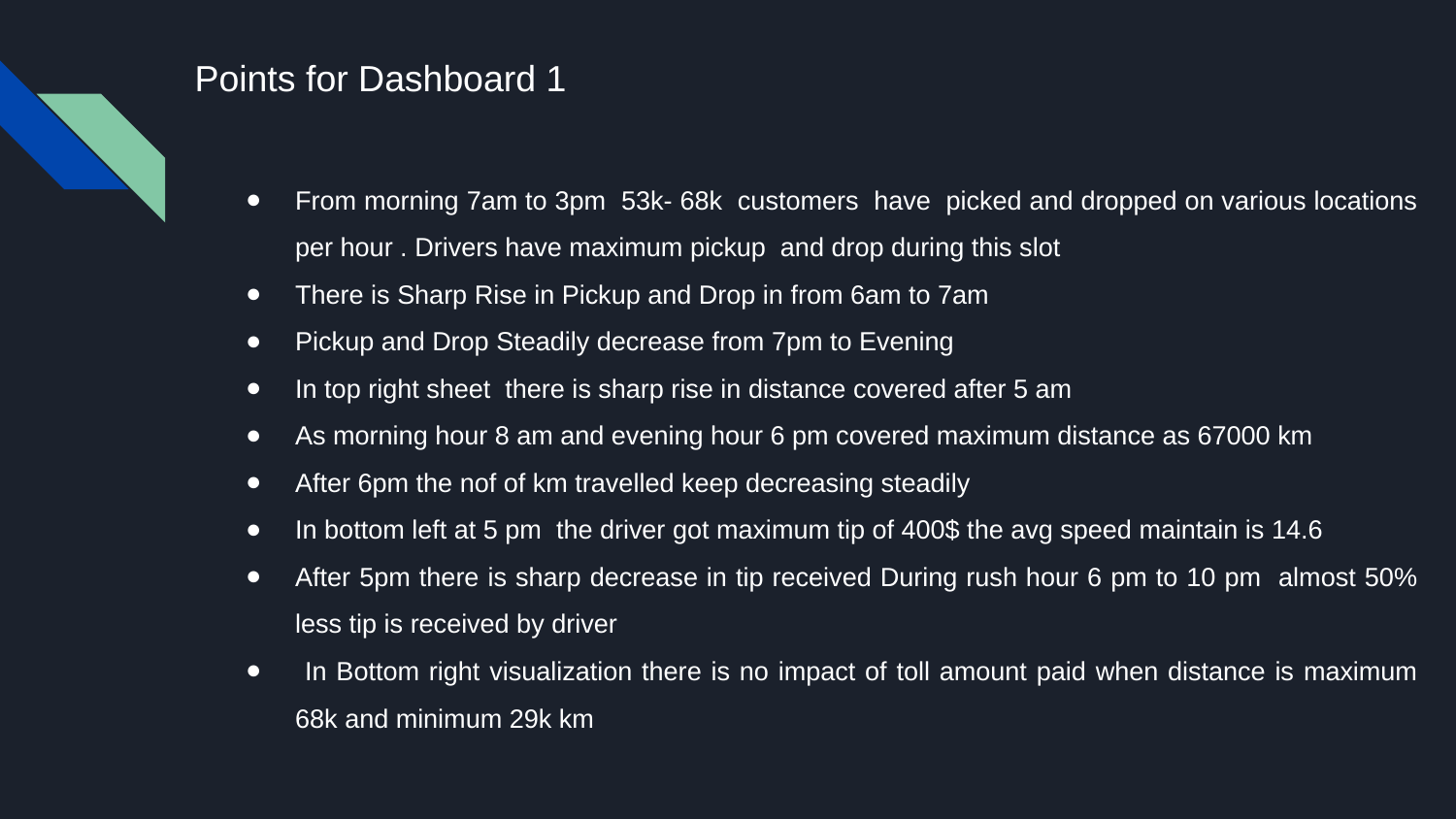

# Points for Dashboard 1

From morning 7am to 3pm  53k- 68k  customers  have  picked and dropped on various locations per hour . Drivers have maximum pickup  and drop during this slot
There is Sharp Rise in Pickup and Drop in from 6am to 7am
Pickup and Drop Steadily decrease from 7pm to Evening
In top right sheet  there is sharp rise in distance covered after 5 am
As morning hour 8 am and evening hour 6 pm covered maximum distance as 67000 km
After 6pm the nof of km travelled keep decreasing steadily
In bottom left at 5 pm  the driver got maximum tip of 400$ the avg speed maintain is 14.6
After 5pm there is sharp decrease in tip received During rush hour 6 pm to 10 pm  almost 50% less tip is received by driver
 In Bottom right visualization there is no impact of toll amount paid when distance is maximum 68k and minimum 29k km